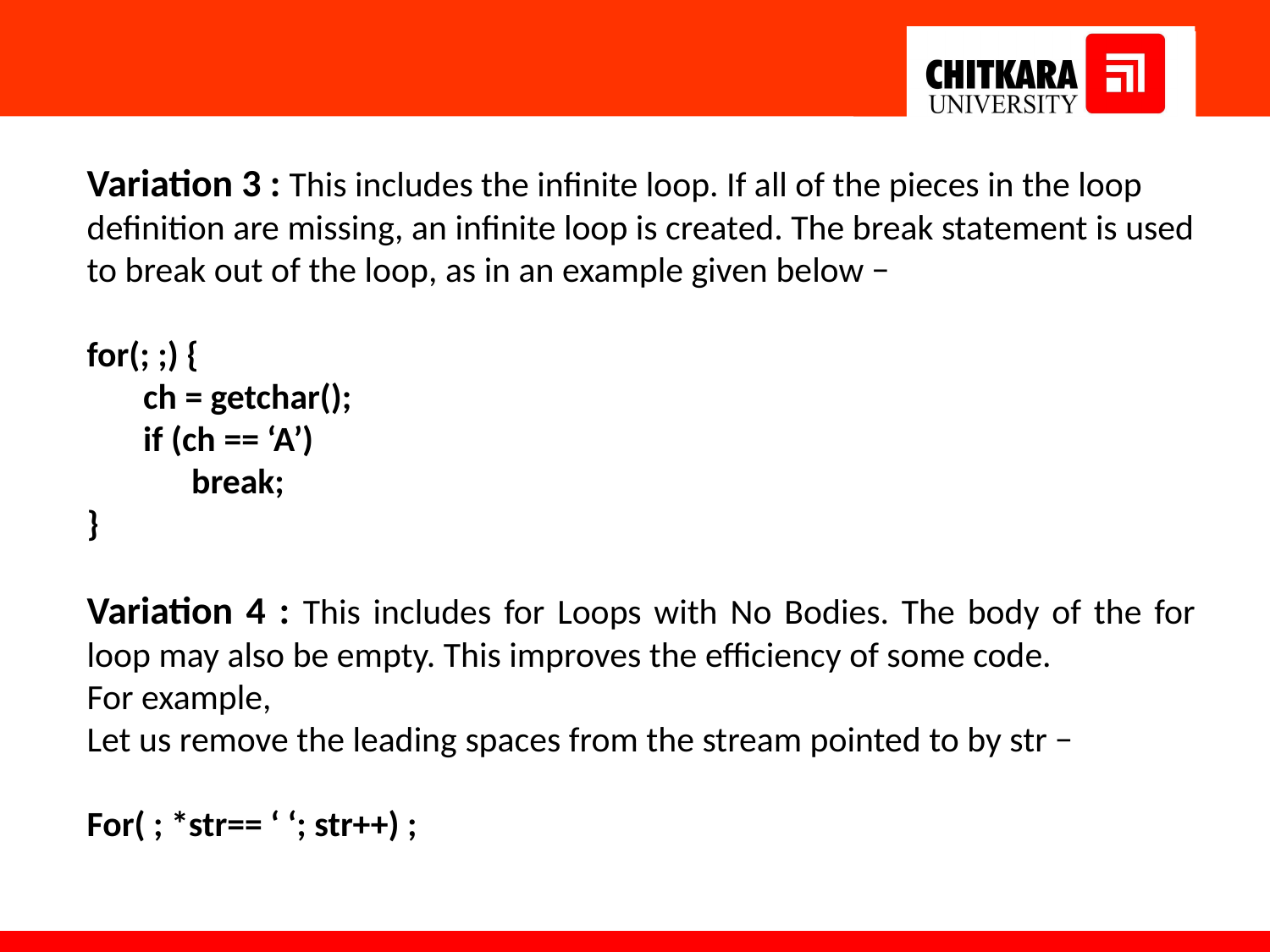

Variation 3 : This includes the infinite loop. If all of the pieces in the loop definition are missing, an infinite loop is created. The break statement is used to break out of the loop, as in an example given below −

for(; ;) {
       ch = getchar();
       if (ch == ‘A’)
             break;
}

Variation 4 : This includes for Loops with No Bodies. The body of the for loop may also be empty. This improves the efficiency of some code.
For example,
Let us remove the leading spaces from the stream pointed to by str −

For( ; *str== ‘ ‘; str++) ;